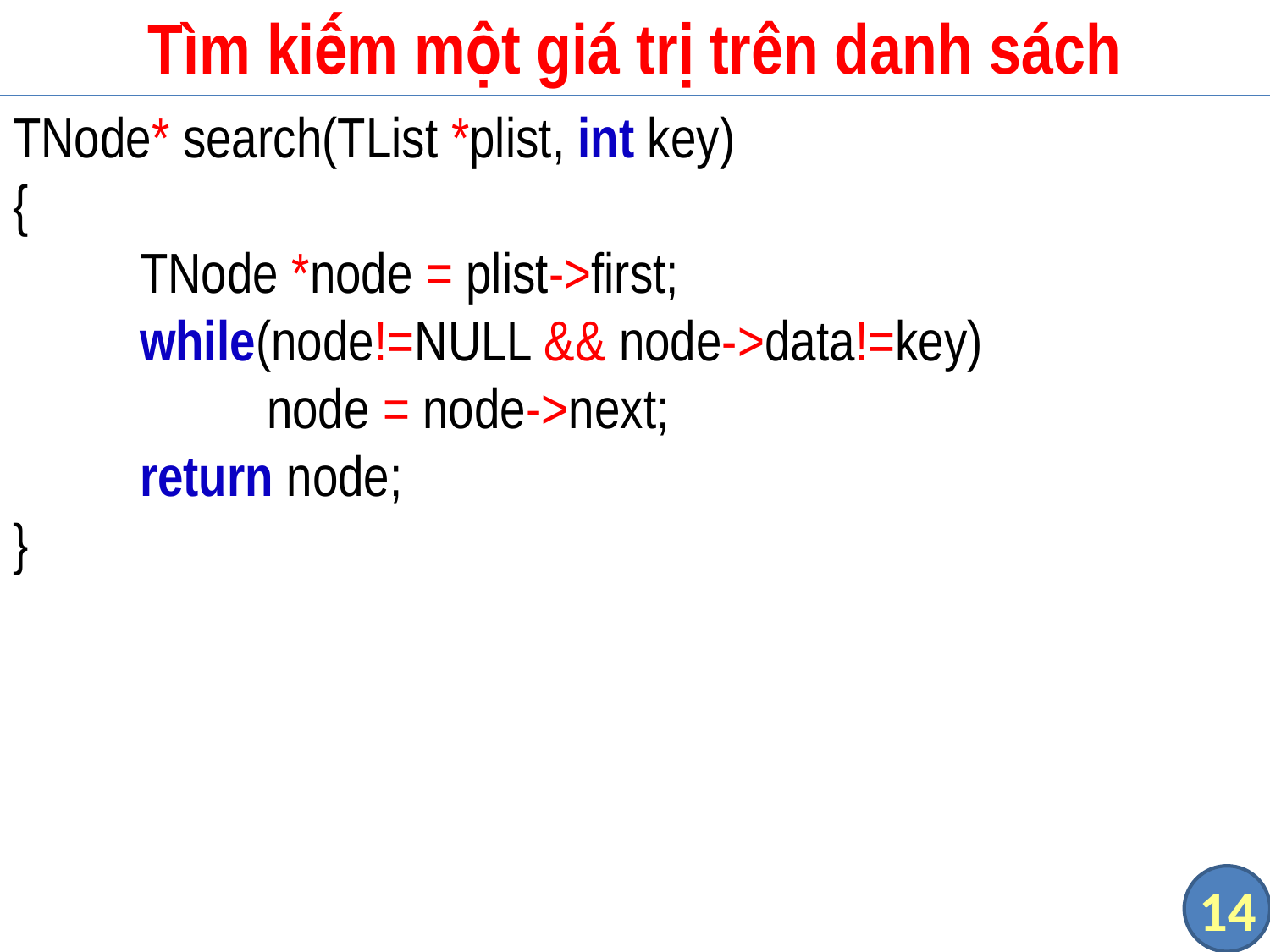

# Tìm kiếm một giá trị trên danh sách
TNode* search(TList *plist, int key)
{
	TNode *node = plist->first;
	while(node!=NULL && node->data!=key)
		node = node->next;
	return node;
}
14